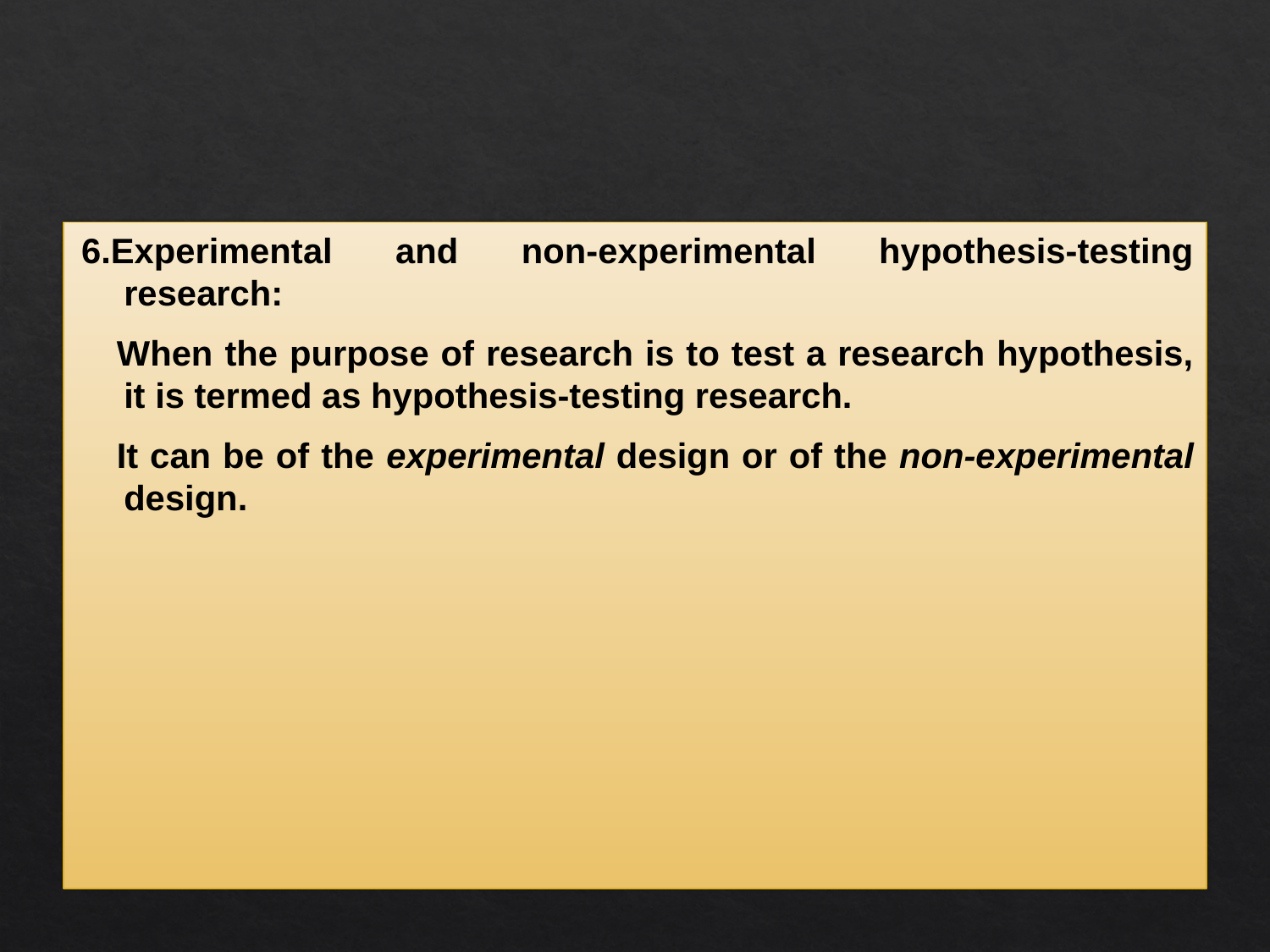

6.Experimental and non-experimental hypothesis-testing research:
   When the purpose of research is to test a research hypothesis, it is termed as hypothesis-testing research.
   It can be of the experimental design or of the non-experimental design.